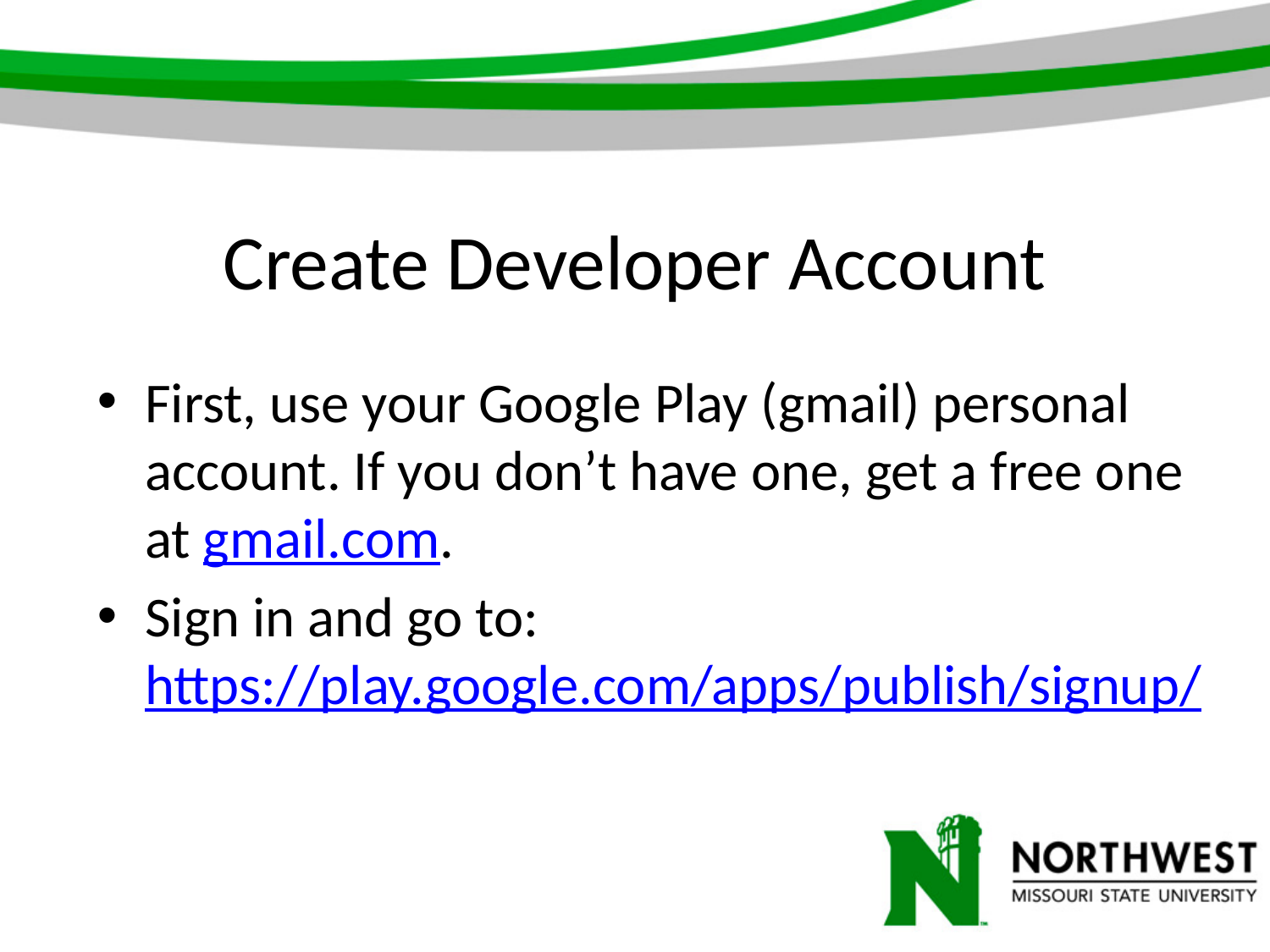

# Create Developer Account
First, use your Google Play (gmail) personal account. If you don’t have one, get a free one at gmail.com.
Sign in and go to: https://play.google.com/apps/publish/signup/